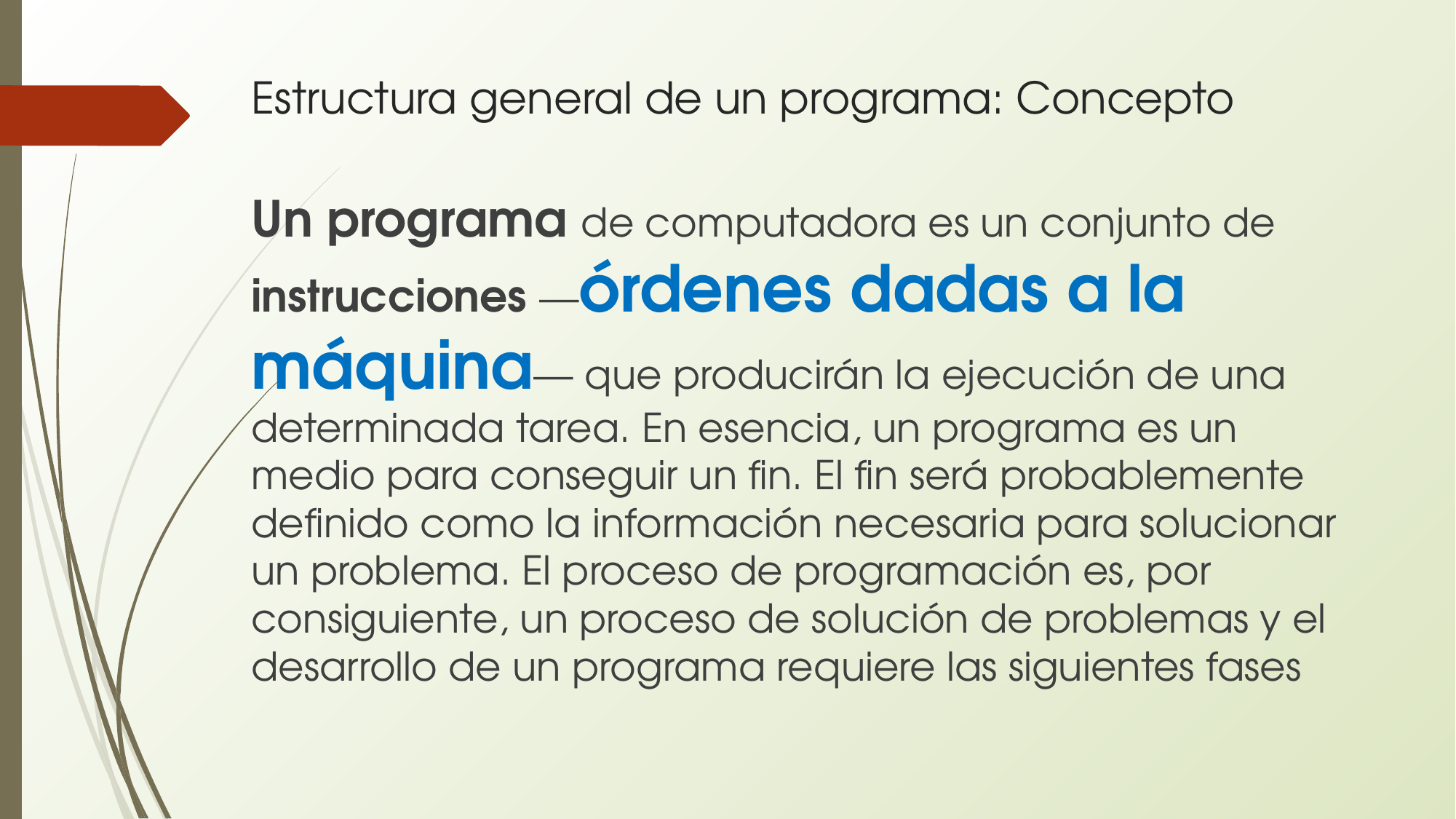

# Estructura general de un programa: Concepto
Un programa de computadora es un conjunto de instrucciones —órdenes dadas a la máquina— que producirán la ejecución de una determinada tarea. En esencia, un programa es un medio para conseguir un fin. El fin será probablemente definido como la información necesaria para solucionar un problema. El proceso de programación es, por consiguiente, un proceso de solución de problemas y el desarrollo de un programa requiere las siguientes fases